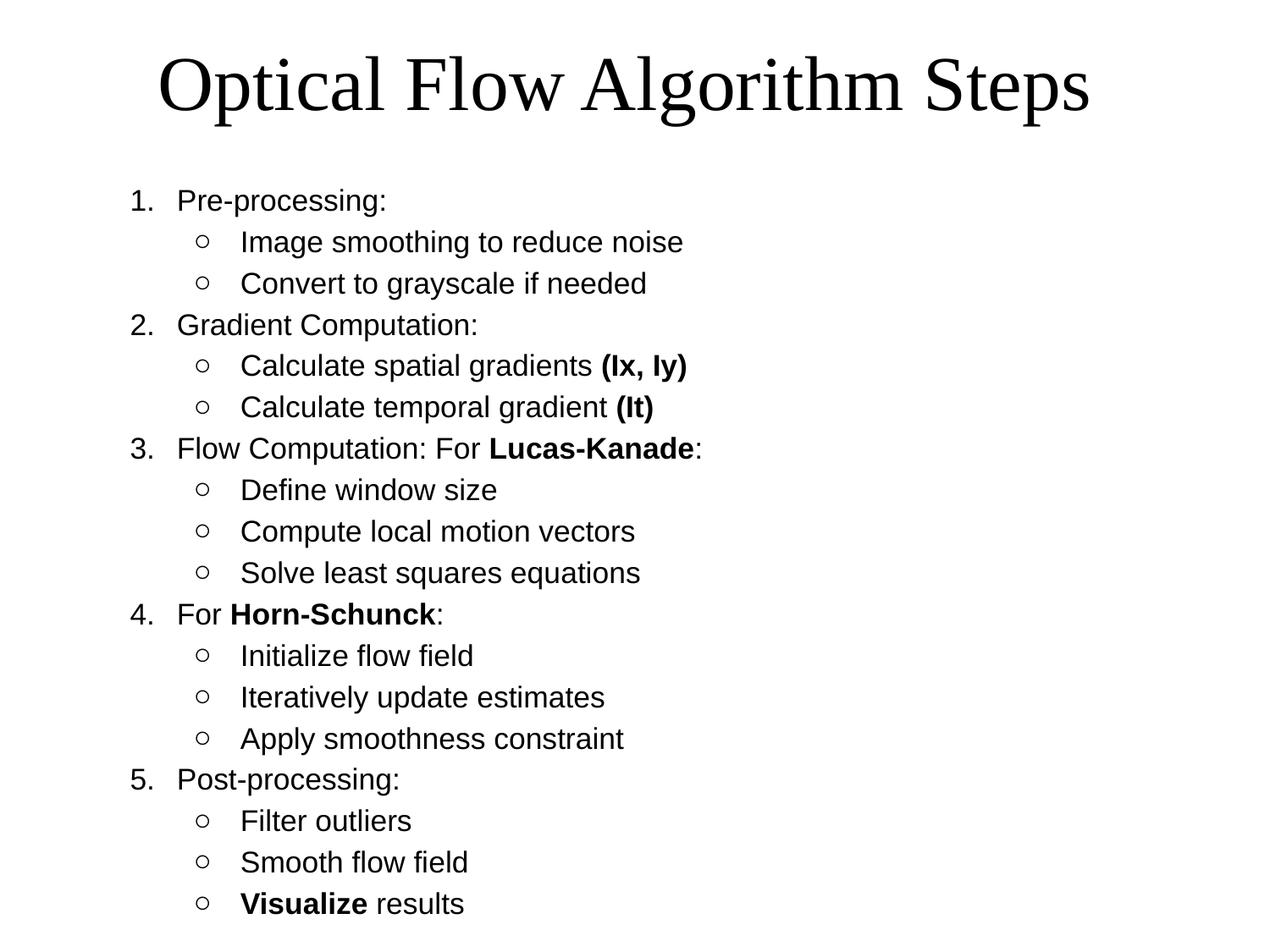

# Optical Flow Algorithm Steps
Pre-processing:
Image smoothing to reduce noise
Convert to grayscale if needed
Gradient Computation:
Calculate spatial gradients (Ix, Iy)
Calculate temporal gradient (It)
Flow Computation: For Lucas-Kanade:
Define window size
Compute local motion vectors
Solve least squares equations
For Horn-Schunck:
Initialize flow field
Iteratively update estimates
Apply smoothness constraint
Post-processing:
Filter outliers
Smooth flow field
Visualize results